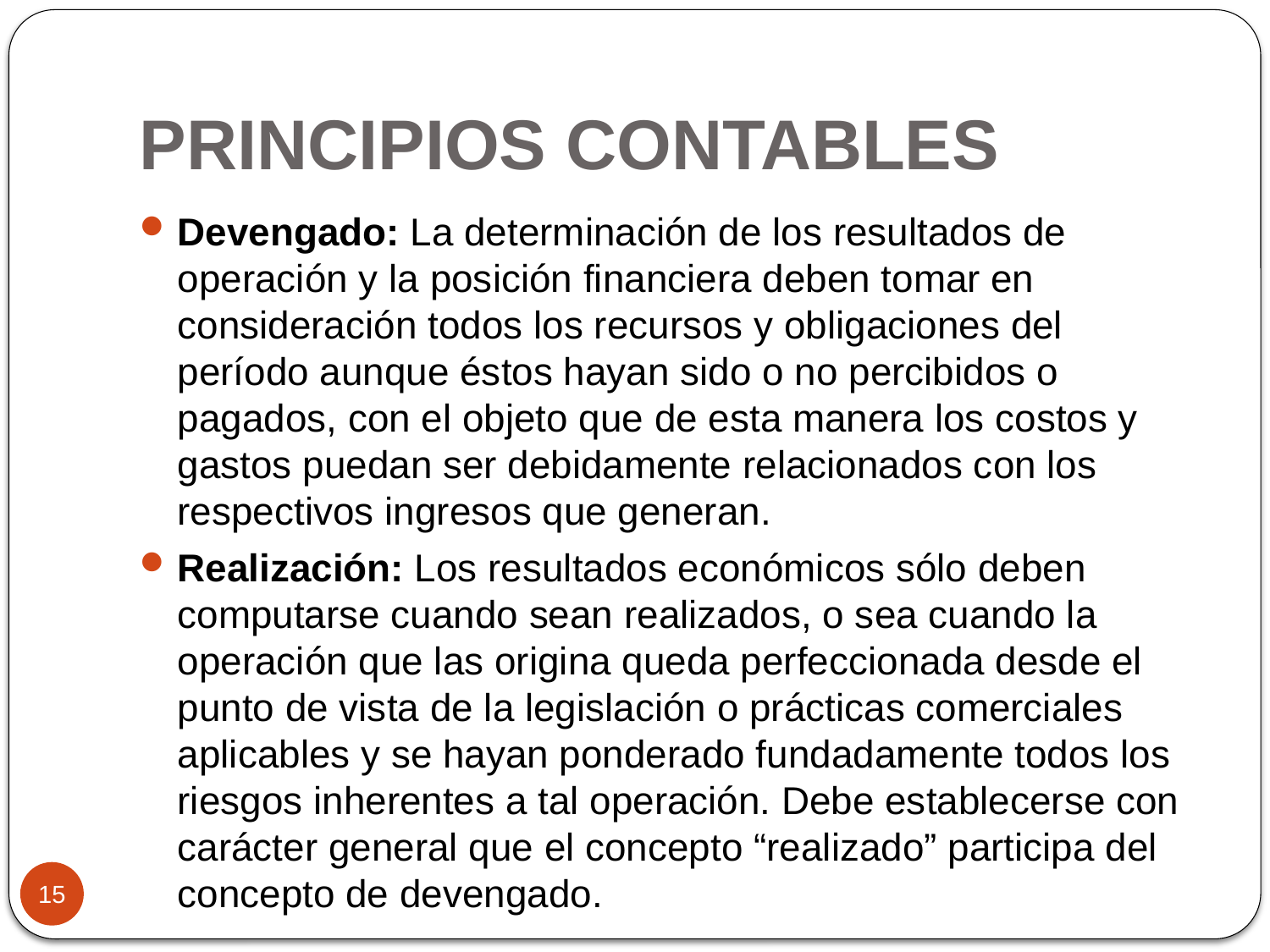

# PRINCIPIOS CONTABLES
Devengado: La determinación de los resultados de operación y la posición financiera deben tomar en consideración todos los recursos y obligaciones del período aunque éstos hayan sido o no percibidos o pagados, con el objeto que de esta manera los costos y gastos puedan ser debidamente relacionados con los respectivos ingresos que generan.
Realización: Los resultados económicos sólo deben computarse cuando sean realizados, o sea cuando la operación que las origina queda perfeccionada desde el punto de vista de la legislación o prácticas comerciales aplicables y se hayan ponderado fundadamente todos los riesgos inherentes a tal operación. Debe establecerse con carácter general que el concepto “realizado” participa del concepto de devengado.
15